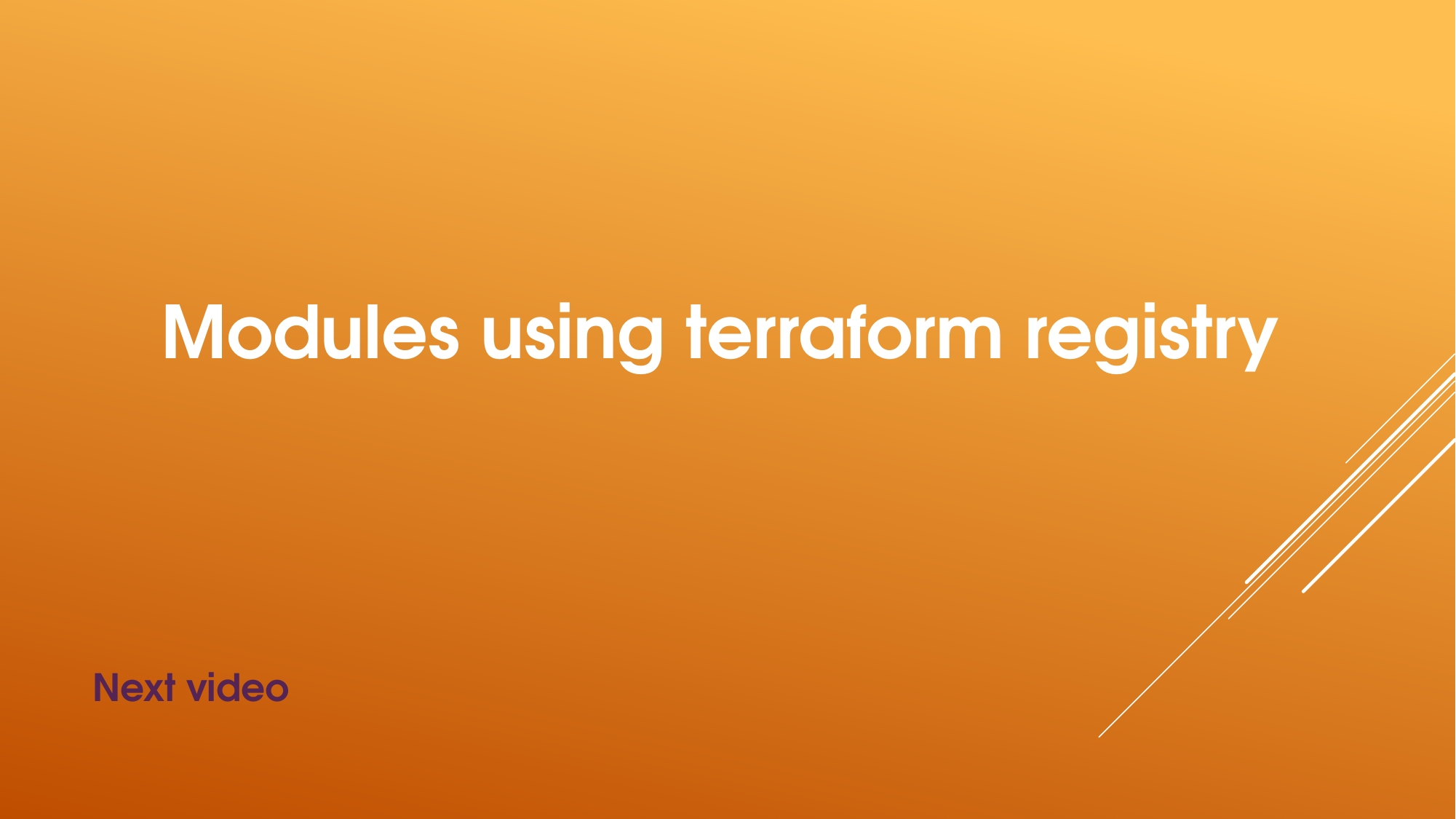

# Modules using terraform registry

Next video